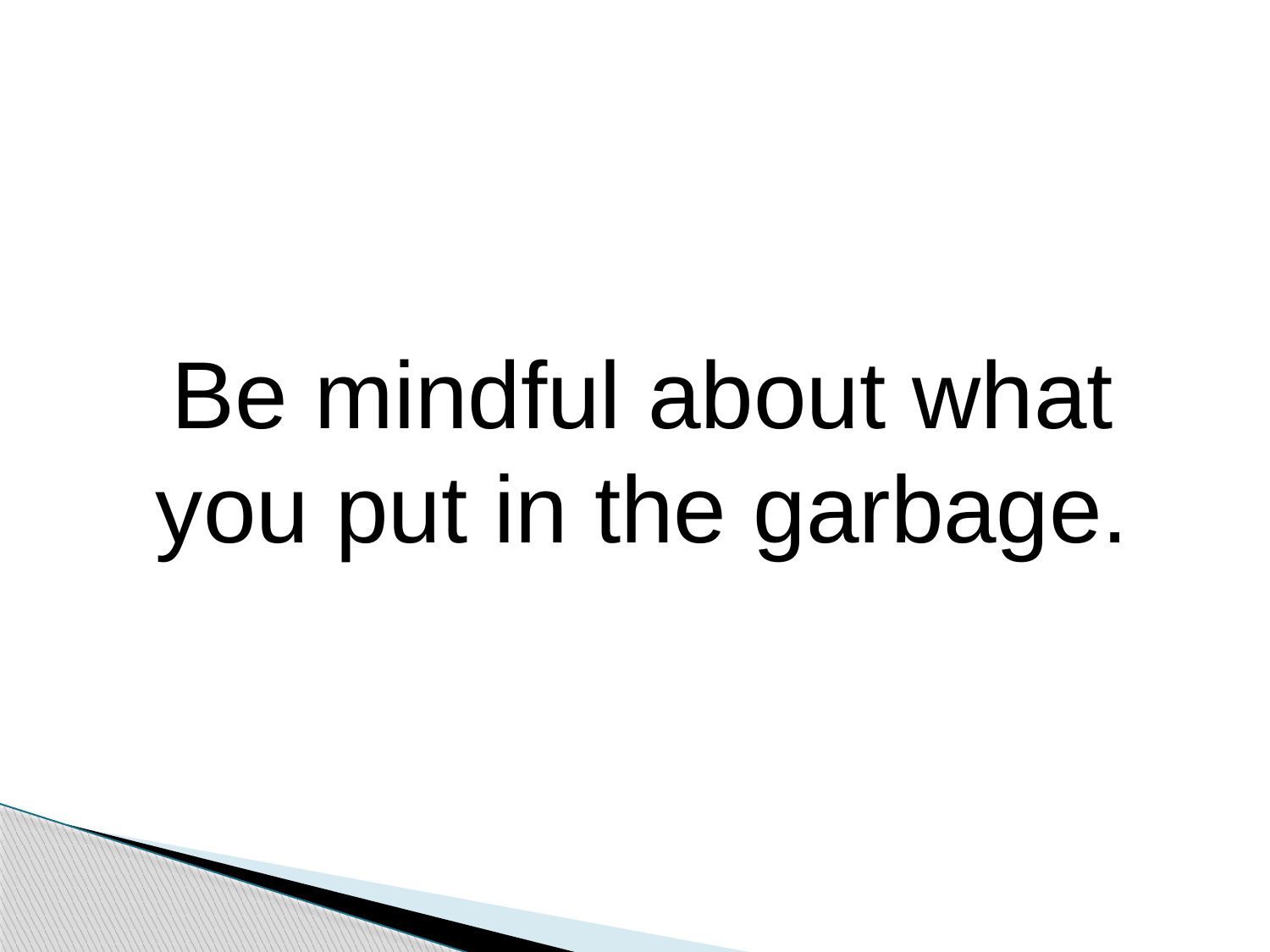

#

Be mindful about what you put in the garbage.